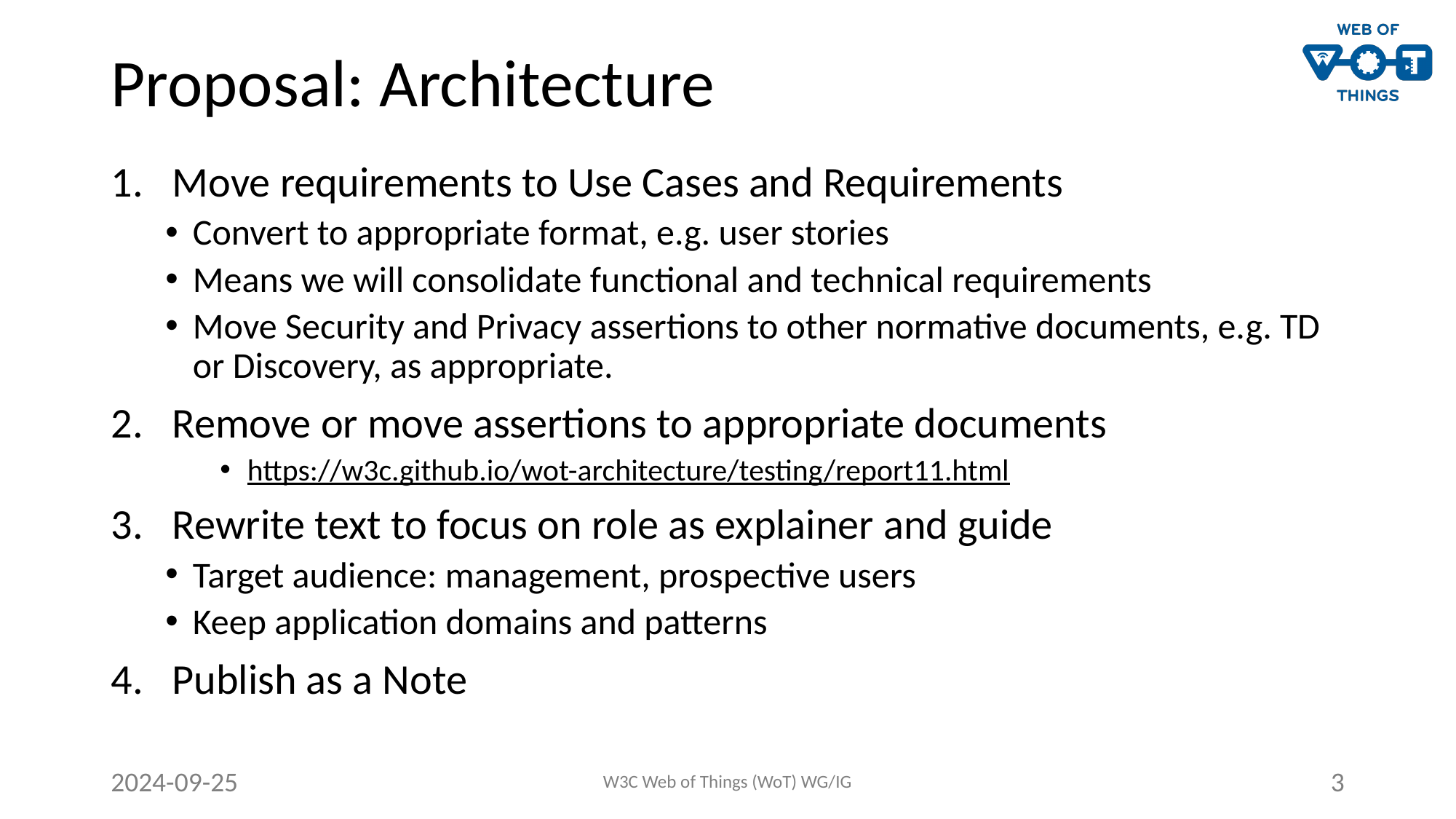

# Proposal: Architecture
Move requirements to Use Cases and Requirements
Convert to appropriate format, e.g. user stories
Means we will consolidate functional and technical requirements
Move Security and Privacy assertions to other normative documents, e.g. TD or Discovery, as appropriate.
Remove or move assertions to appropriate documents
https://w3c.github.io/wot-architecture/testing/report11.html
Rewrite text to focus on role as explainer and guide
Target audience: management, prospective users
Keep application domains and patterns
Publish as a Note
2024-09-25
W3C Web of Things (WoT) WG/IG
3